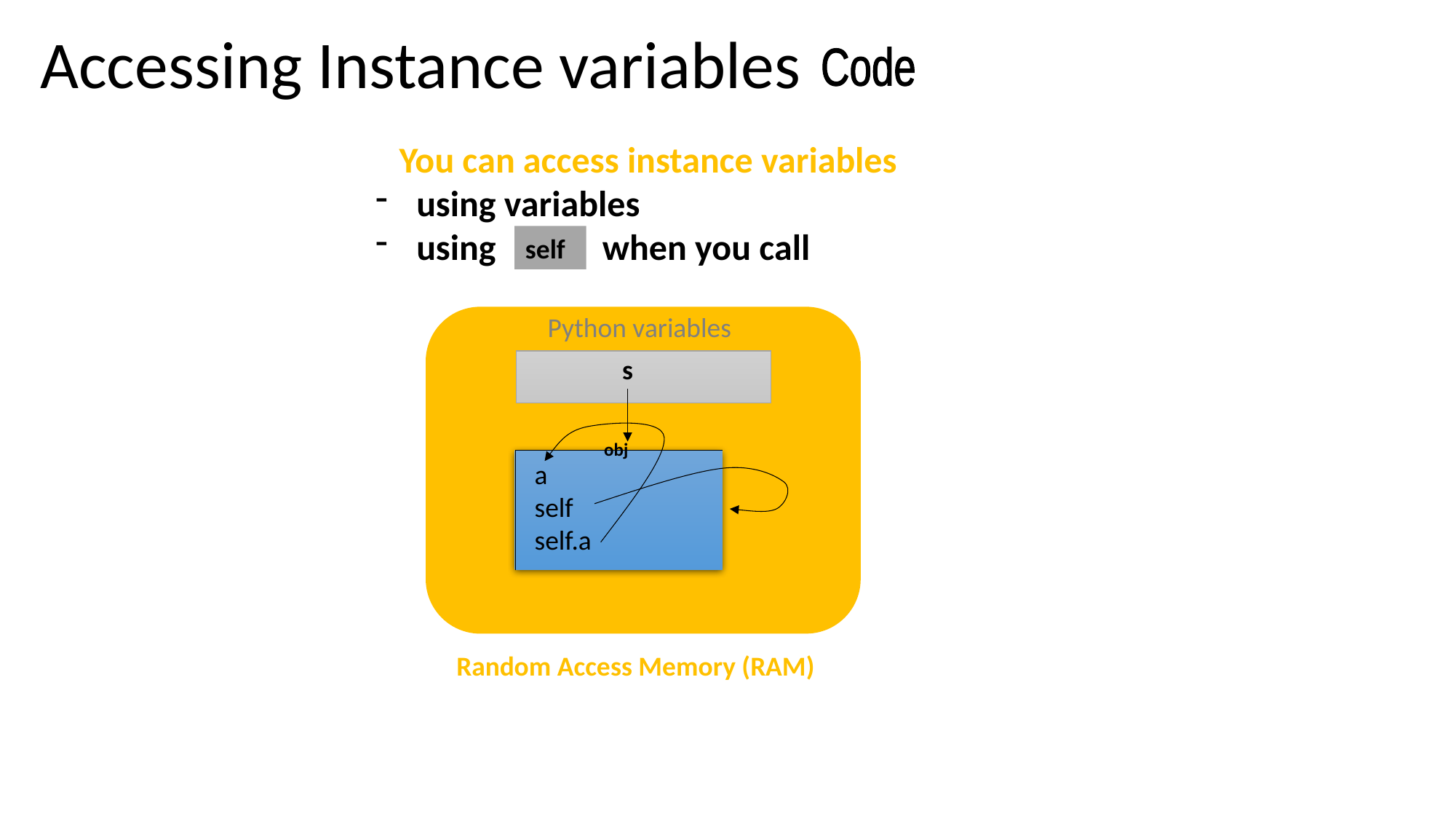

# Accessing Instance variables
Code
You can access instance variables
using variables
using             when you call
self
Python variables

s

obj

a
self
self.a

Random Access Memory (RAM)